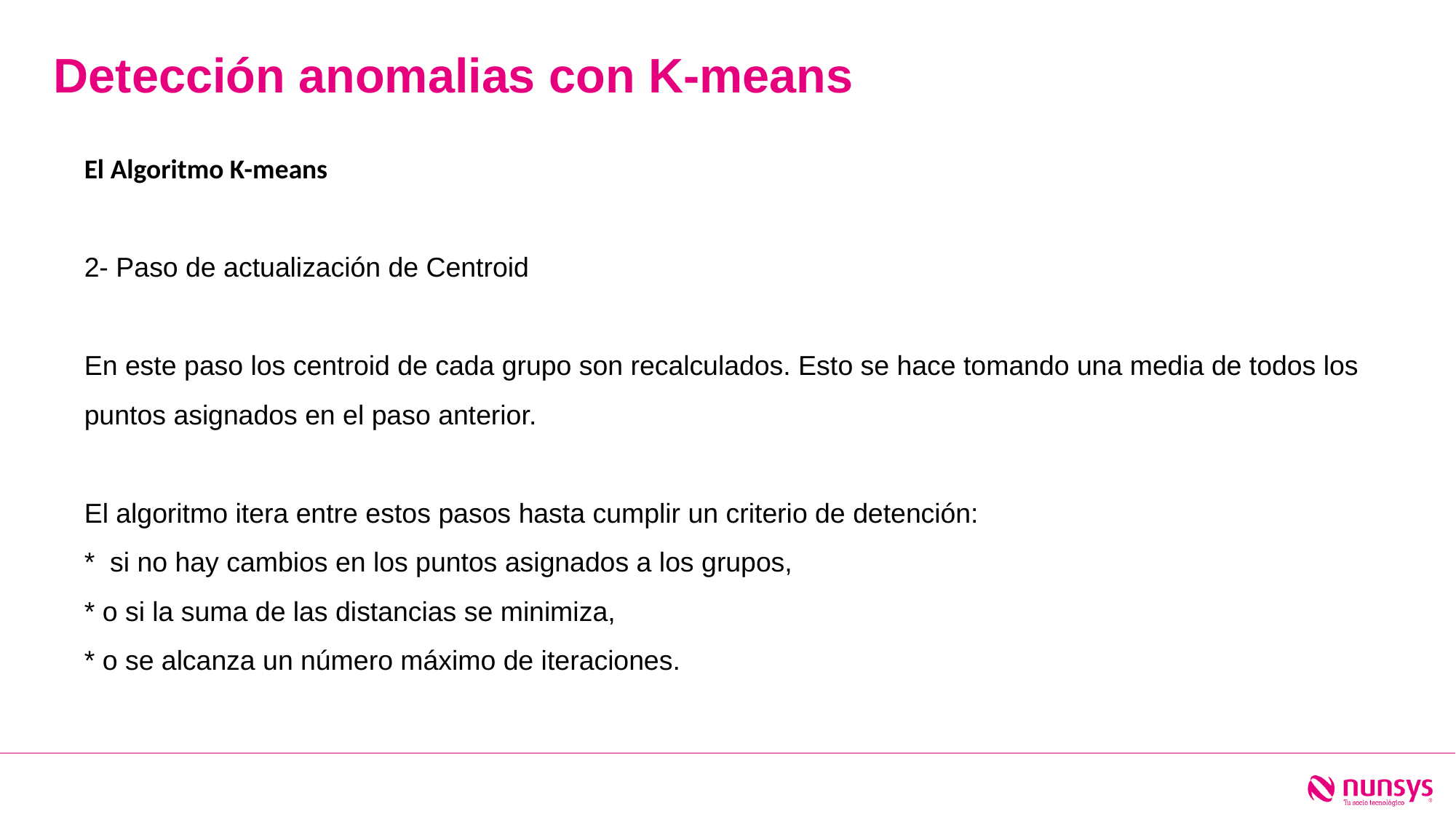

Detección anomalias con K-means
El Algoritmo K-means

2- Paso de actualización de Centroid

En este paso los centroid de cada grupo son recalculados. Esto se hace tomando una media de todos los puntos asignados en el paso anterior.

El algoritmo itera entre estos pasos hasta cumplir un criterio de detención:
*  si no hay cambios en los puntos asignados a los grupos,
* o si la suma de las distancias se minimiza,
* o se alcanza un número máximo de iteraciones.